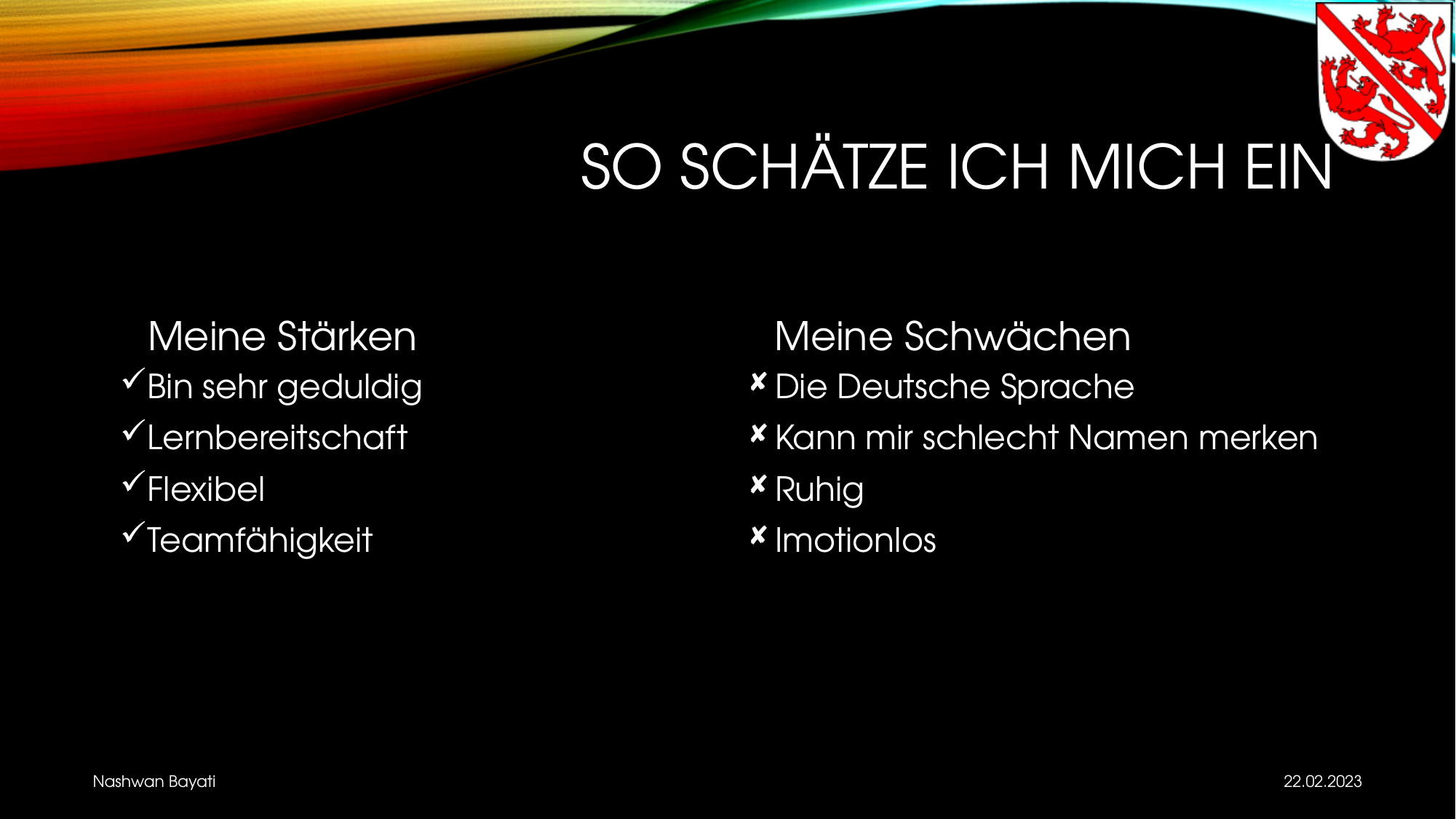

5
# So schätze ich mich ein
Meine Stärken
Meine Schwächen
Bin sehr geduldig
Lernbereitschaft
Flexibel
Teamfähigkeit

Die Deutsche Sprache
Kann mir schlecht Namen merken
Ruhig
Imotionlos

Nashwan Bayati
22.02.2023